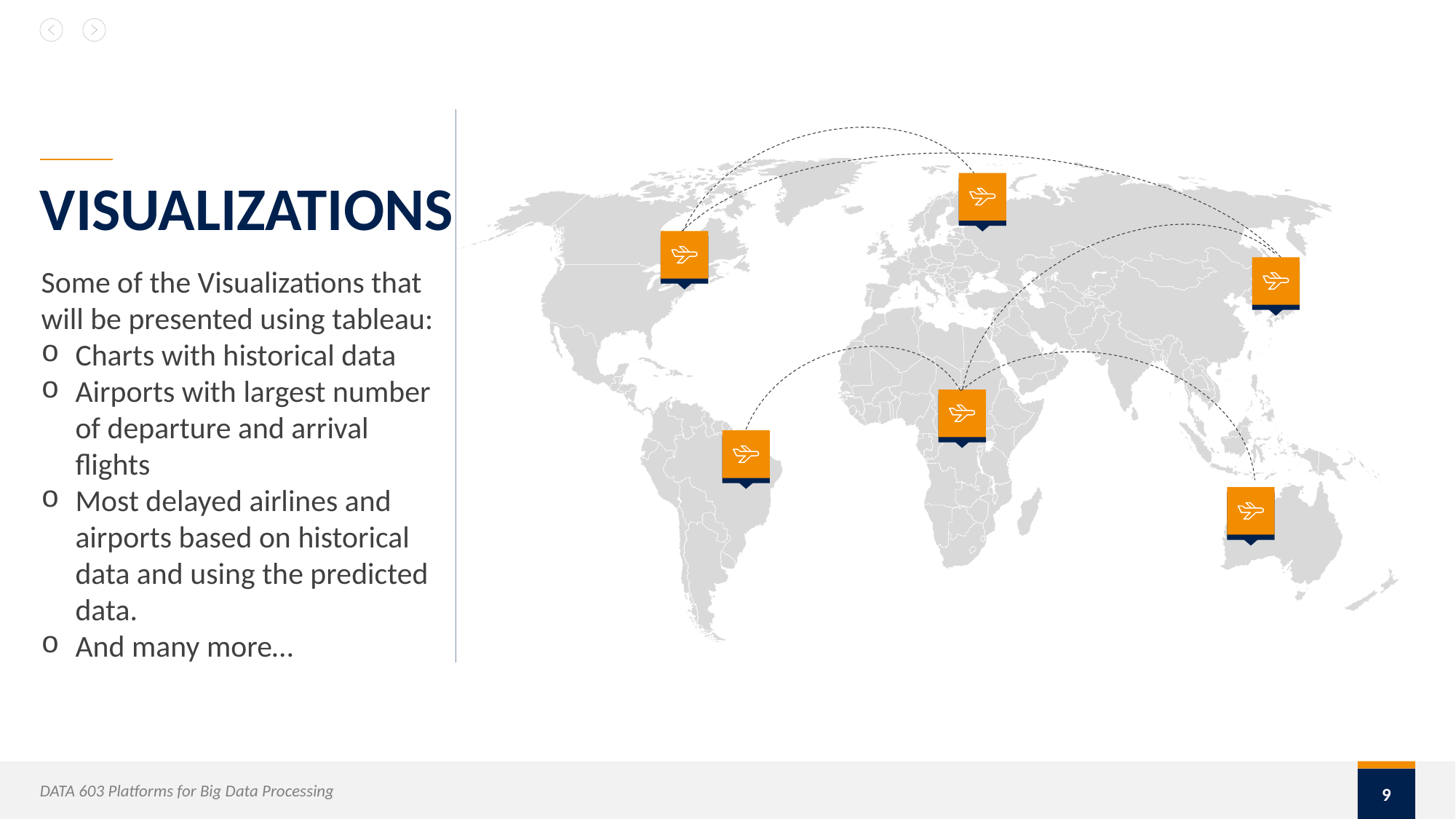

# VISUALIZATIONS
Some of the Visualizations that will be presented using tableau:
Charts with historical data
Airports with largest number of departure and arrival flights
Most delayed airlines and airports based on historical data and using the predicted data.
And many more…

9
DATA 603 Platforms for Big Data Processing